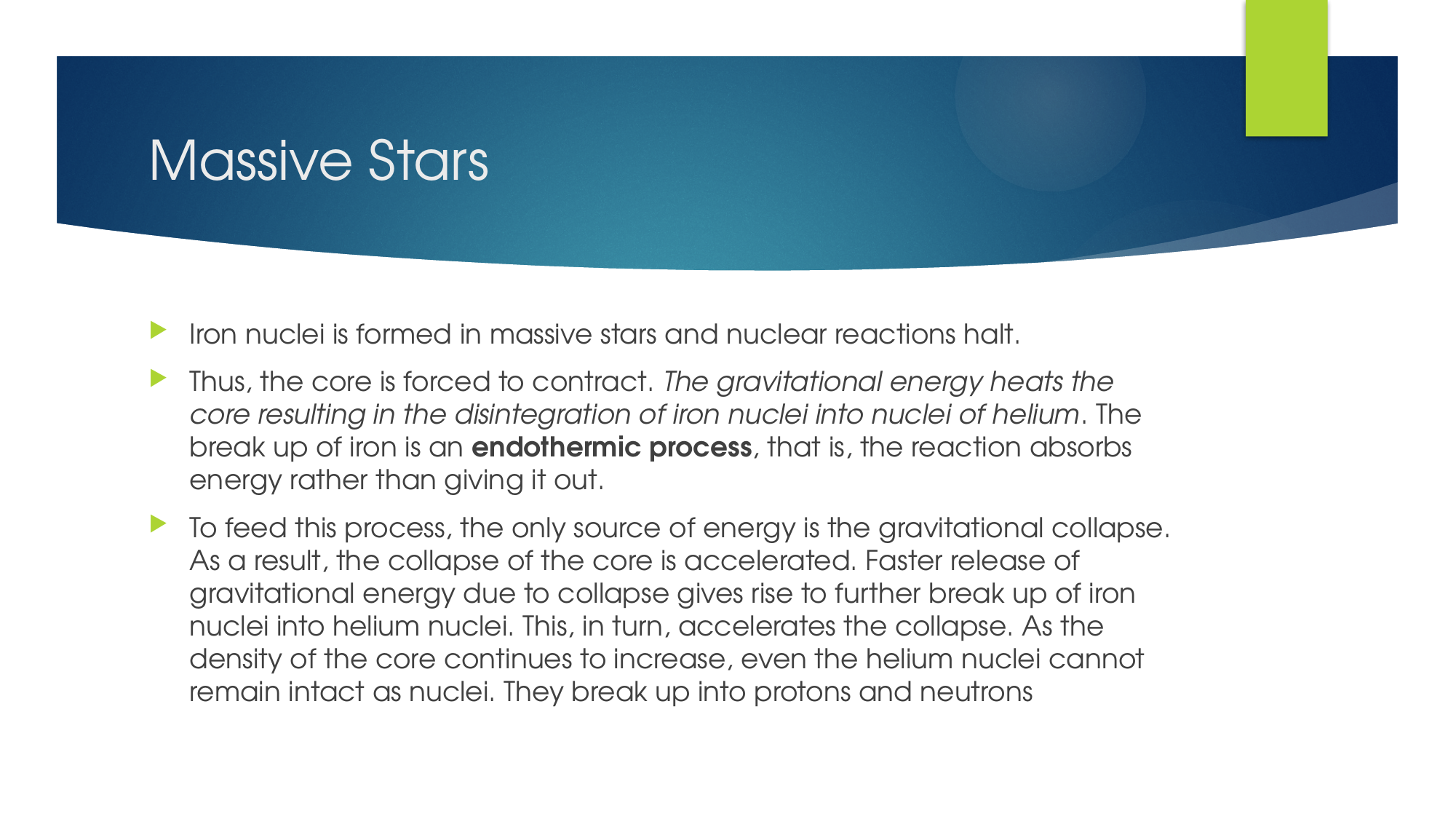

# Massive Stars
Iron nuclei is formed in massive stars and nuclear reactions halt.
Thus, the core is forced to contract. The gravitational energy heats the core resulting in the disintegration of iron nuclei into nuclei of helium. The break up of iron is an endothermic process, that is, the reaction absorbs energy rather than giving it out.
To feed this process, the only source of energy is the gravitational collapse. As a result, the collapse of the core is accelerated. Faster release of gravitational energy due to collapse gives rise to further break up of iron nuclei into helium nuclei. This, in turn, accelerates the collapse. As the density of the core continues to increase, even the helium nuclei cannot remain intact as nuclei. They break up into protons and neutrons